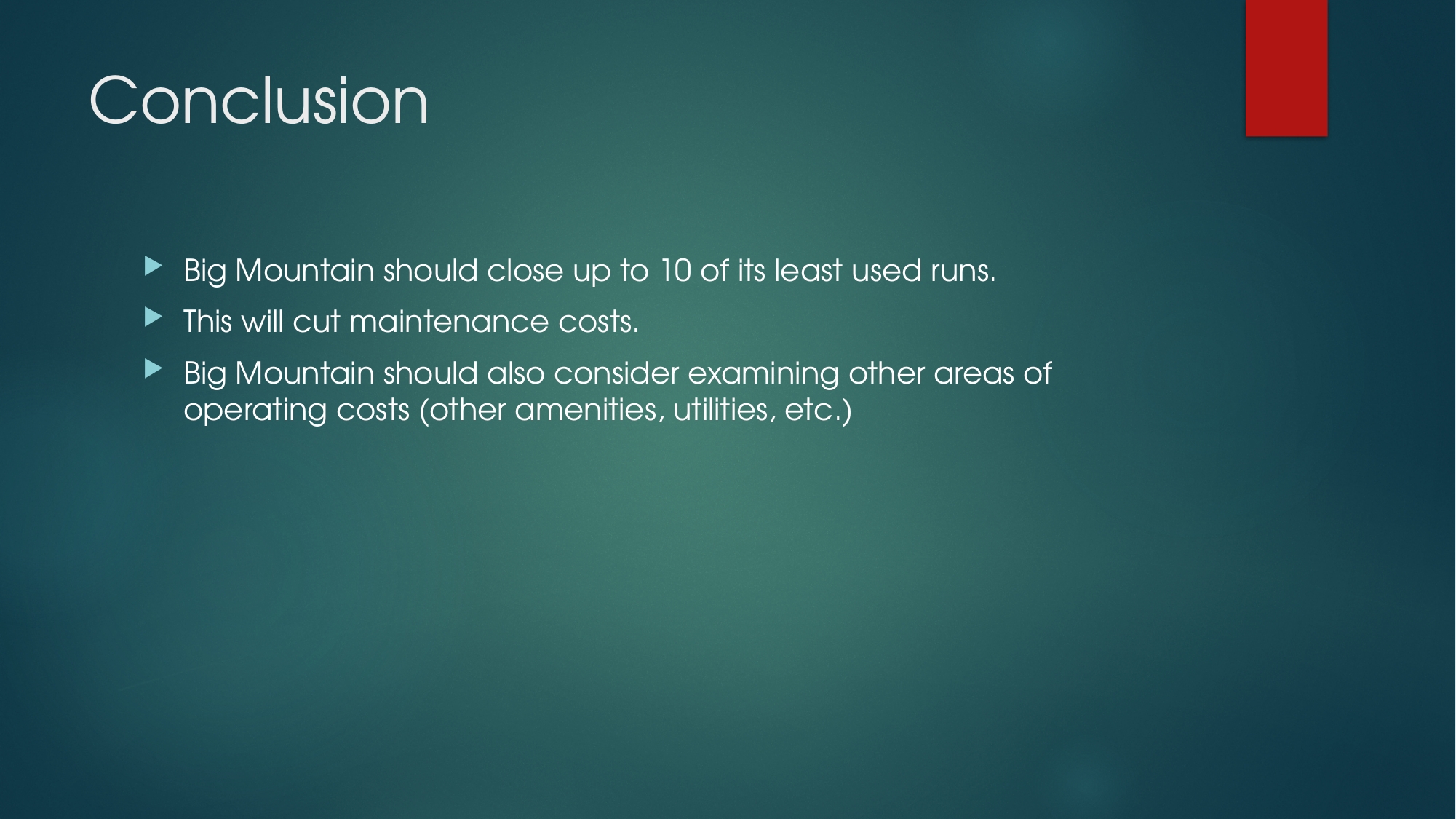

# Conclusion
Big Mountain should close up to 10 of its least used runs.
This will cut maintenance costs.
Big Mountain should also consider examining other areas of operating costs (other amenities, utilities, etc.)